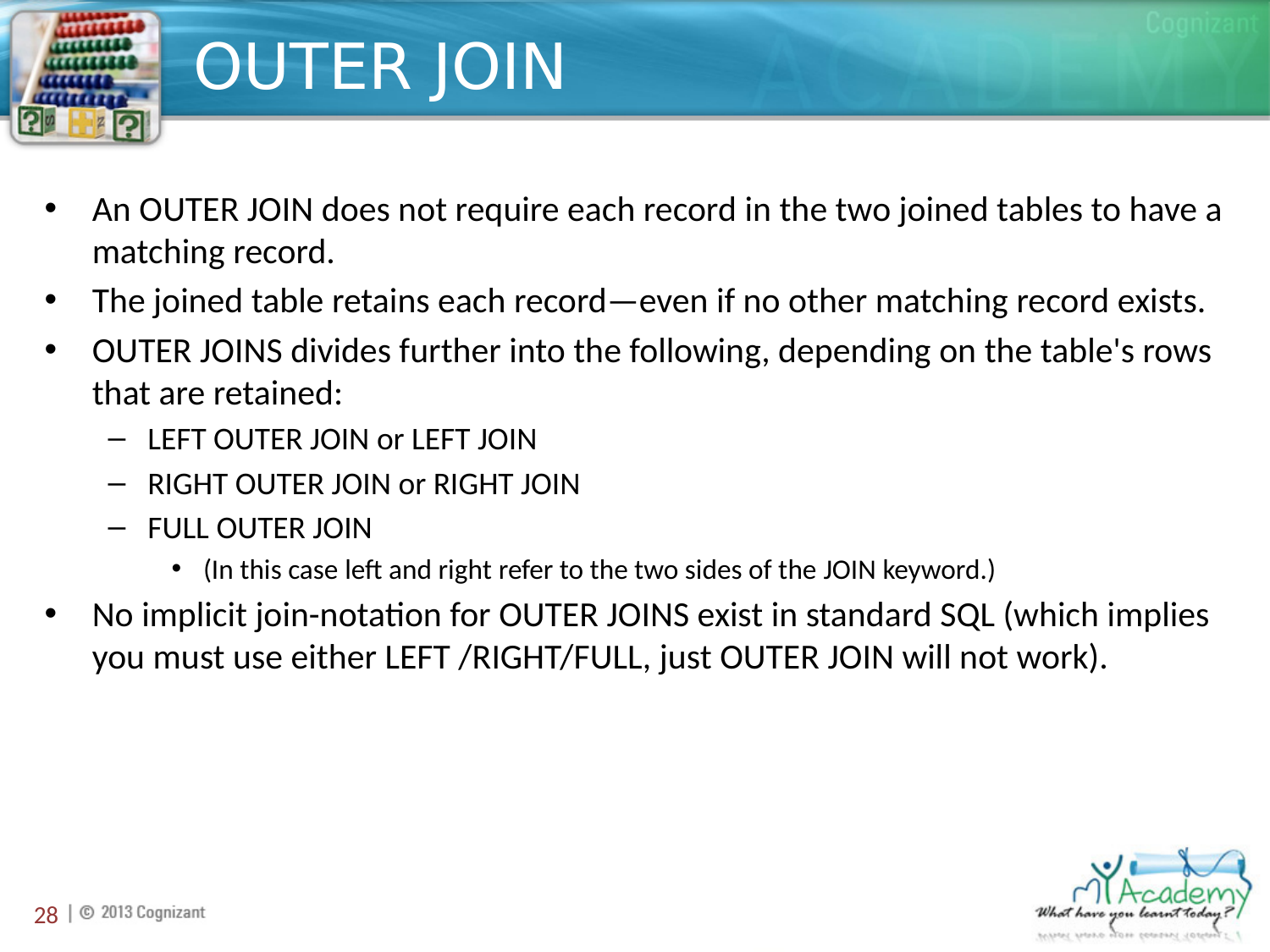

# OUTER JOIN
An OUTER JOIN does not require each record in the two joined tables to have a matching record.
The joined table retains each record—even if no other matching record exists.
OUTER JOINS divides further into the following, depending on the table's rows that are retained:
LEFT OUTER JOIN or LEFT JOIN
RIGHT OUTER JOIN or RIGHT JOIN
FULL OUTER JOIN
(In this case left and right refer to the two sides of the JOIN keyword.)
No implicit join-notation for OUTER JOINS exist in standard SQL (which implies you must use either LEFT /RIGHT/FULL, just OUTER JOIN will not work).

28